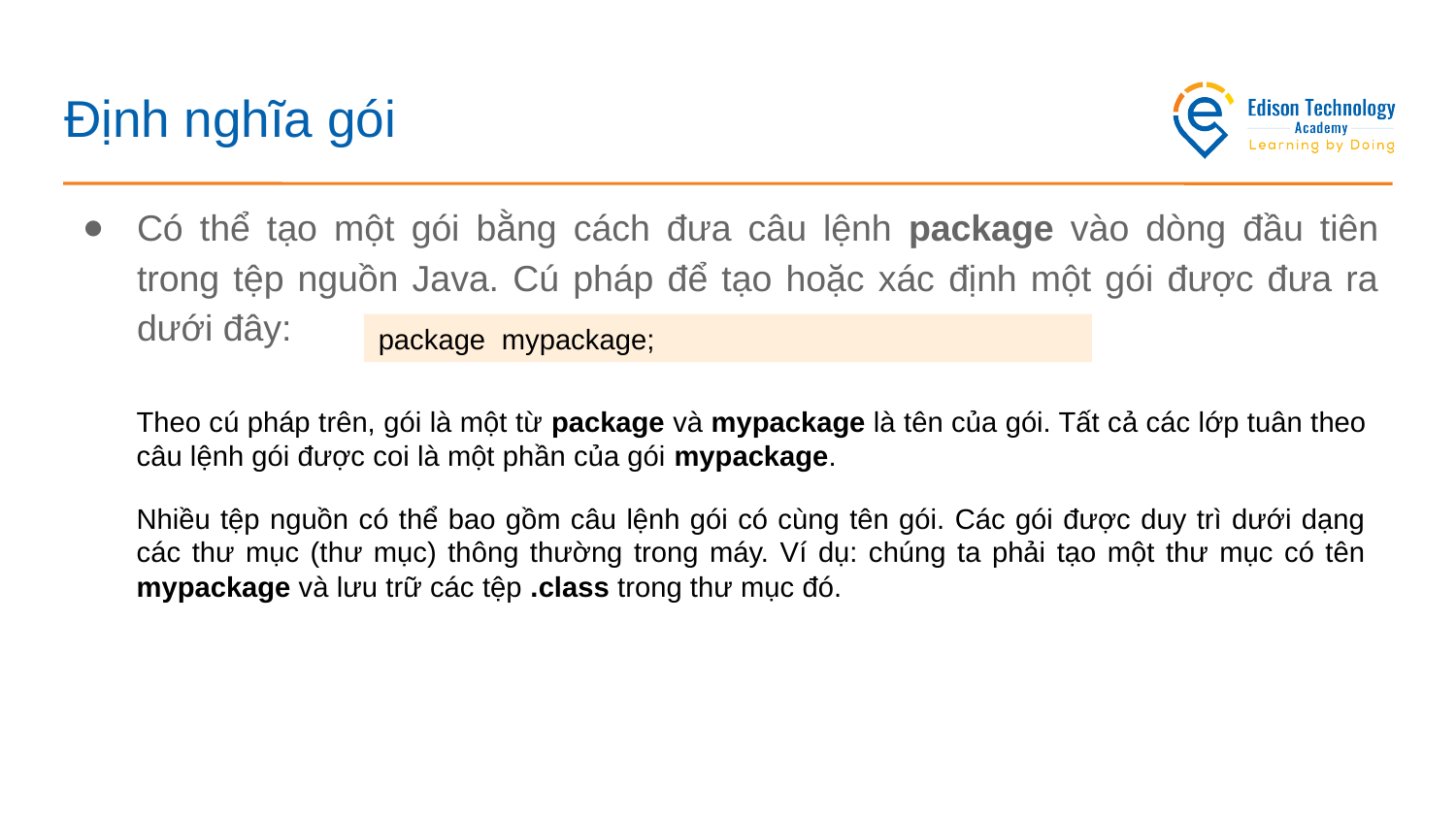

# Định nghĩa gói
Có thể tạo một gói bằng cách đưa câu lệnh package vào dòng đầu tiên trong tệp nguồn Java. Cú pháp để tạo hoặc xác định một gói được đưa ra dưới đây:
package  mypackage;
Theo cú pháp trên, gói là một từ package và mypackage là tên của gói. Tất cả các lớp tuân theo câu lệnh gói được coi là một phần của gói mypackage.
Nhiều tệp nguồn có thể bao gồm câu lệnh gói có cùng tên gói. Các gói được duy trì dưới dạng các thư mục (thư mục) thông thường trong máy. Ví dụ: chúng ta phải tạo một thư mục có tên mypackage và lưu trữ các tệp .class trong thư mục đó.